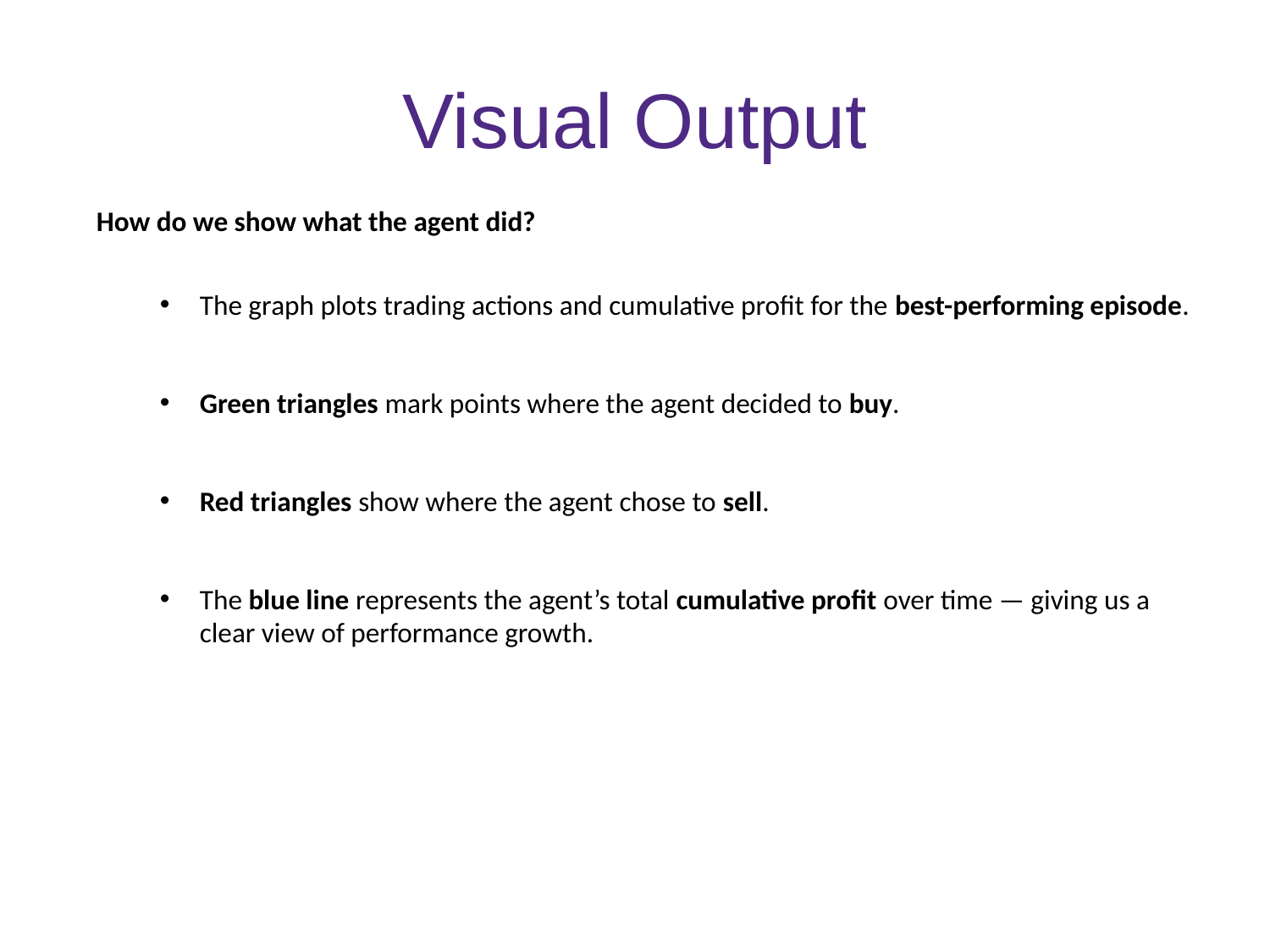

# Visual Output
How do we show what the agent did?

The graph plots trading actions and cumulative profit for the best-performing episode.

Green triangles mark points where the agent decided to buy.

Red triangles show where the agent chose to sell.

The blue line represents the agent’s total cumulative profit over time — giving us a clear view of performance growth.